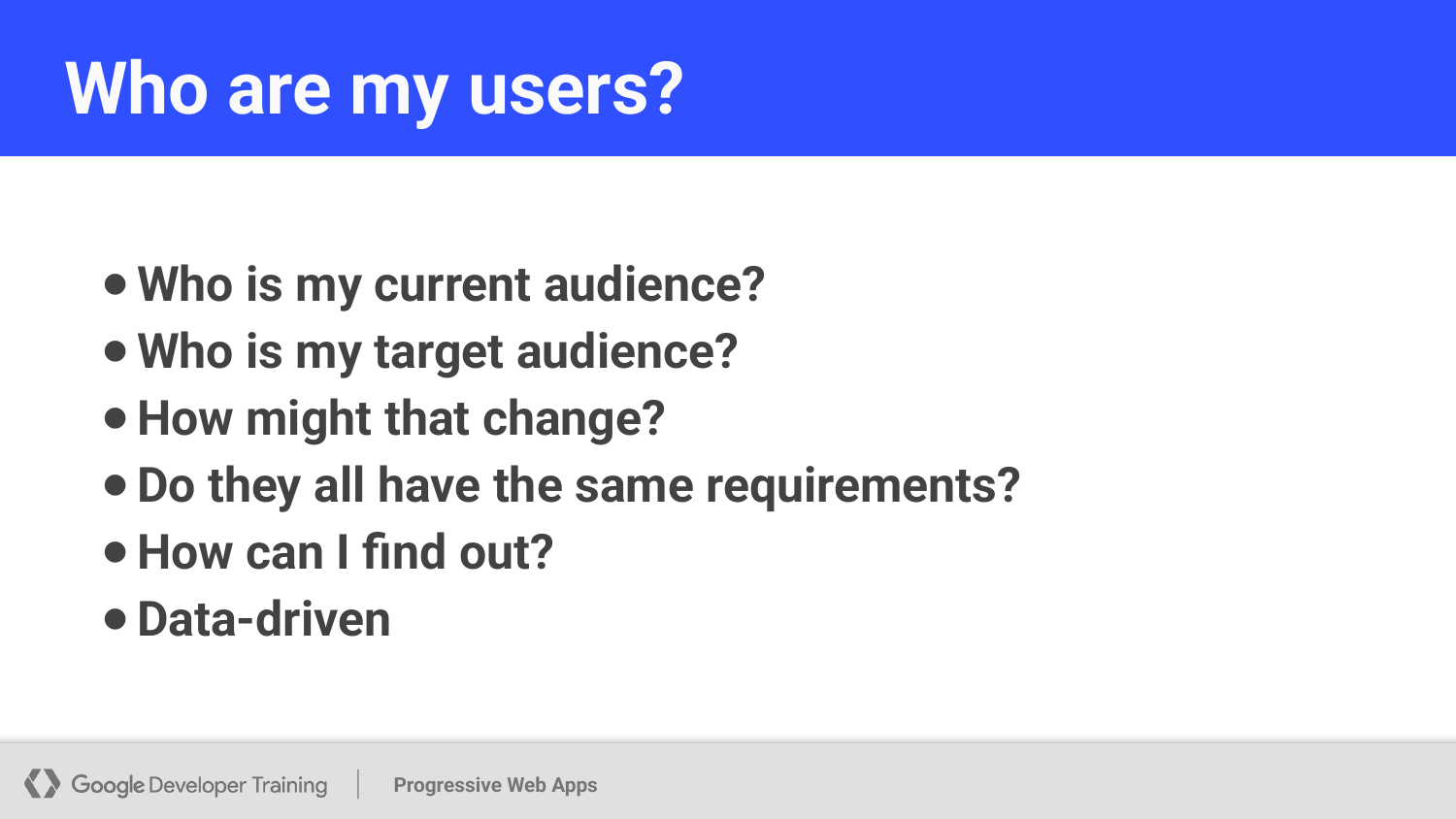

# Who are my users?
Who is my current audience?
Who is my target audience?
How might that change?
Do they all have the same requirements?
How can I find out?
Data-driven